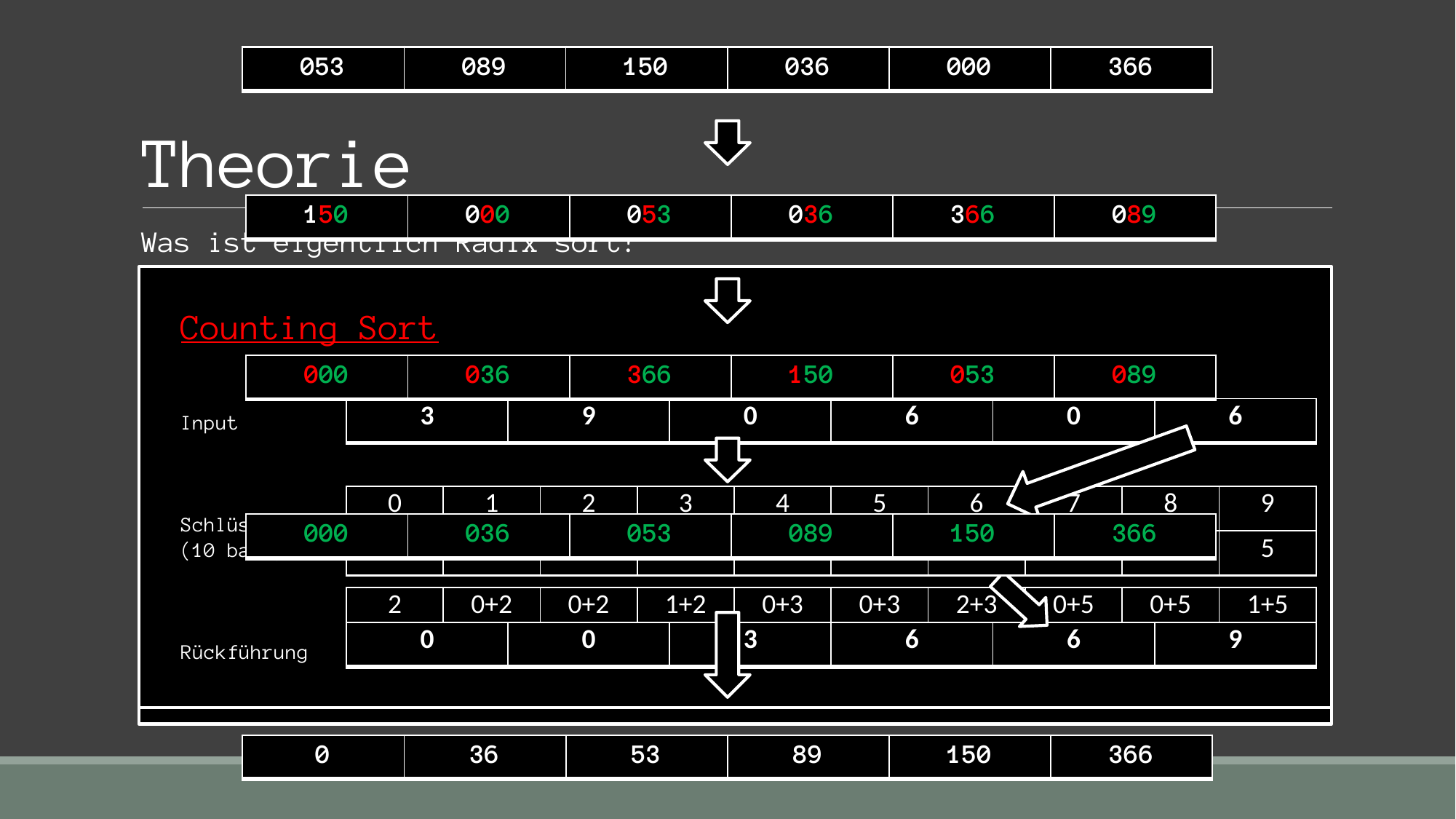

# Theorie
| 053 | 089 | 150 | 036 | 000 | 366 |
| --- | --- | --- | --- | --- | --- |
| 53 | 89 | 150 | 36 | 0 | 366 |
| --- | --- | --- | --- | --- | --- |
| 053 | 089 | 150 | 036 | 000 | 366 |
| --- | --- | --- | --- | --- | --- |

| 150 | 000 | 053 | 036 | 366 | 089 |
| --- | --- | --- | --- | --- | --- |
Was ist eigentlich Radix sort?

Counting Sort

Input

Schlüssel
(10 base)

Rückführung
| 53 | 89 | 150 | 36 | 0 | 366 |
| --- | --- | --- | --- | --- | --- |
| 000 | 036 | 366 | 150 | 053 | 089 |
| --- | --- | --- | --- | --- | --- |

| 3 | 9 | 0 | 6 | 0 | 6 |
| --- | --- | --- | --- | --- | --- |

0 ≤ n ≤ 999
| 0 | 1 | 2 | 3 | 4 | 5 | 6 | 7 | 8 | 9 |
| --- | --- | --- | --- | --- | --- | --- | --- | --- | --- |
| 0 | 0 | 0 | 0 | 0 | 0 | 0 | 0 | 0 | 0 |
| 000 | 036 | 053 | 089 | 150 | 366 |
| --- | --- | --- | --- | --- | --- |
| 2 | 0 | 0 | 1 | 0 | 0 | 2 | 0 | 0 | 1 |
| --- | --- | --- | --- | --- | --- | --- | --- | --- | --- |
| 0 | 2 | 2 | 2 | 3 | 3 | 4 | 5 | 5 | 5 |
| --- | --- | --- | --- | --- | --- | --- | --- | --- | --- |
| 2 | 2 | 2 | 3 | 3 | 3 | 4 | 5 | 5 | 6 |
| --- | --- | --- | --- | --- | --- | --- | --- | --- | --- |
| 2 | 2 | 2 | 3 | 3 | 3 | 5 | 5 | 5 | 6 |
| --- | --- | --- | --- | --- | --- | --- | --- | --- | --- |

| 2 | 0+2 | 0+2 | 1+2 | 0+3 | 0+3 | 2+3 | 0+5 | 0+5 | 1+5 |
| --- | --- | --- | --- | --- | --- | --- | --- | --- | --- |

| 0 | 0 | 3 | 6 | 6 | 9 |
| --- | --- | --- | --- | --- | --- |
| 0 | 36 | 53 | 89 | 150 | 366 |
| --- | --- | --- | --- | --- | --- |
| 0 | 36 | 53 | 89 | 150 | 366 |
| --- | --- | --- | --- | --- | --- |